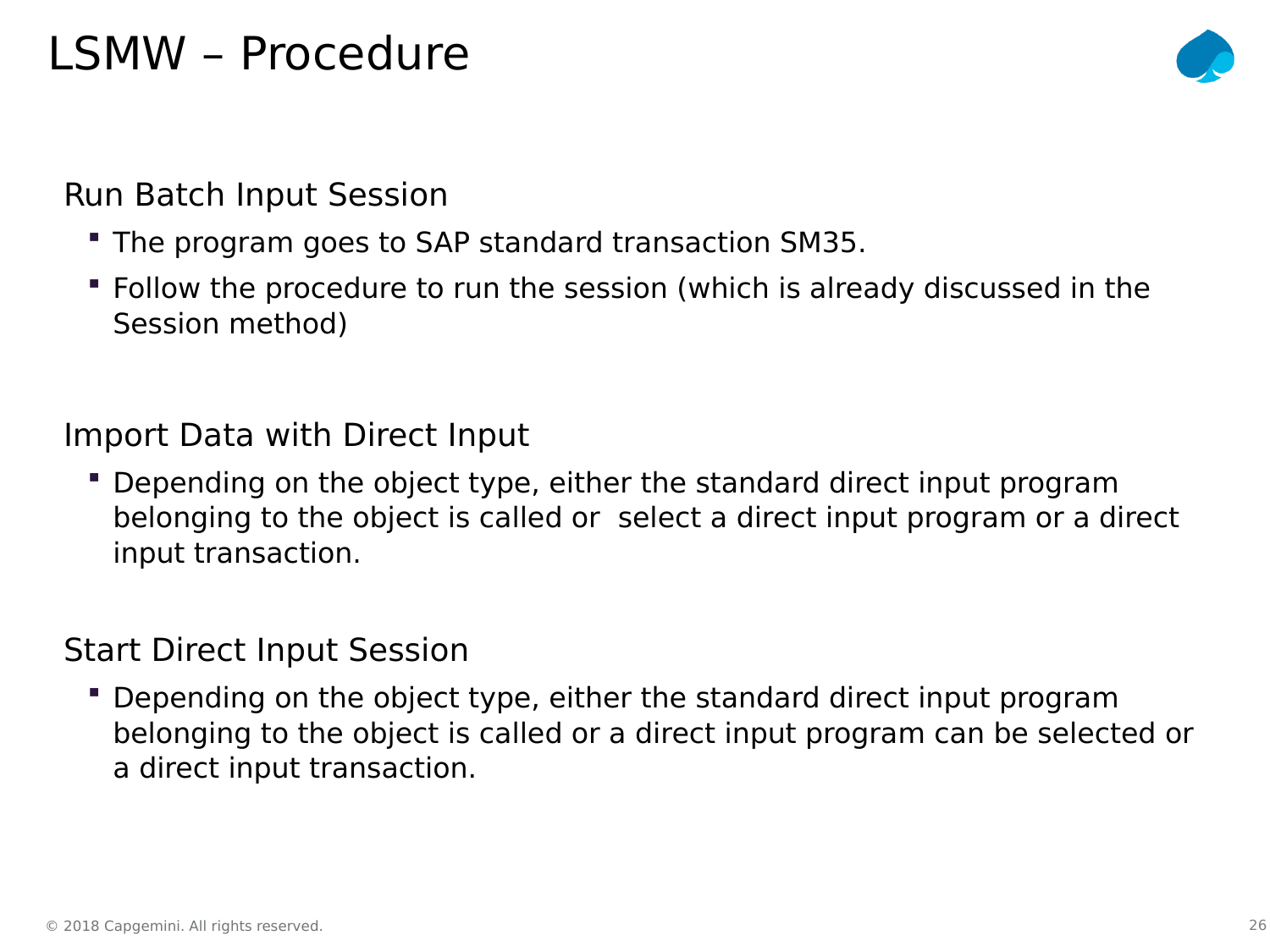

LSMW – Procedure
Run Batch Input Session
The program goes to SAP standard transaction SM35.
Follow the procedure to run the session (which is already discussed in the Session method)

Import Data with Direct Input
Depending on the object type, either the standard direct input program belonging to the object is called or  select a direct input program or a direct input transaction.

Start Direct Input Session
Depending on the object type, either the standard direct input program belonging to the object is called or a direct input program can be selected or a direct input transaction.